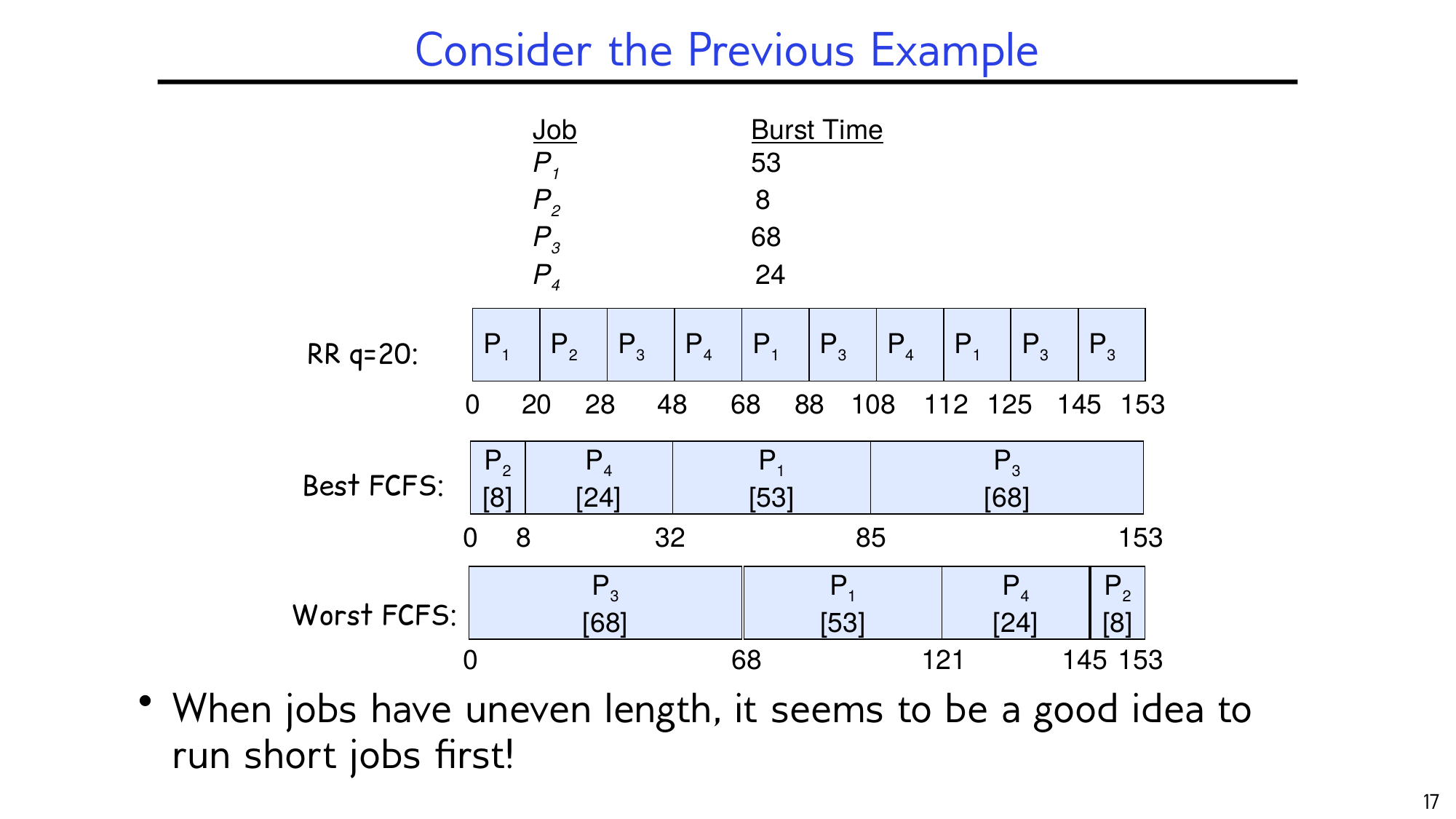

# Consider the Previous Example
	Job		Burst Time
	P1		53
	P2		 8
	P3		68
	P4		 24
P1
P2
P3
P4
P1
P3
P4
P1
P3
P3
RR q=20:
0
20
28
48
68
88
108
112
125
145
153
P2
[8]
P4
[24]
P1
[53]
P3
[68]
Best FCFS:
0
8
32
85
153
P3
[68]
P1
[53]
P4
[24]
P2
[8]
Worst FCFS:
0
68
121
145
153
When jobs have uneven length, it seems to be a good idea to run short jobs first!